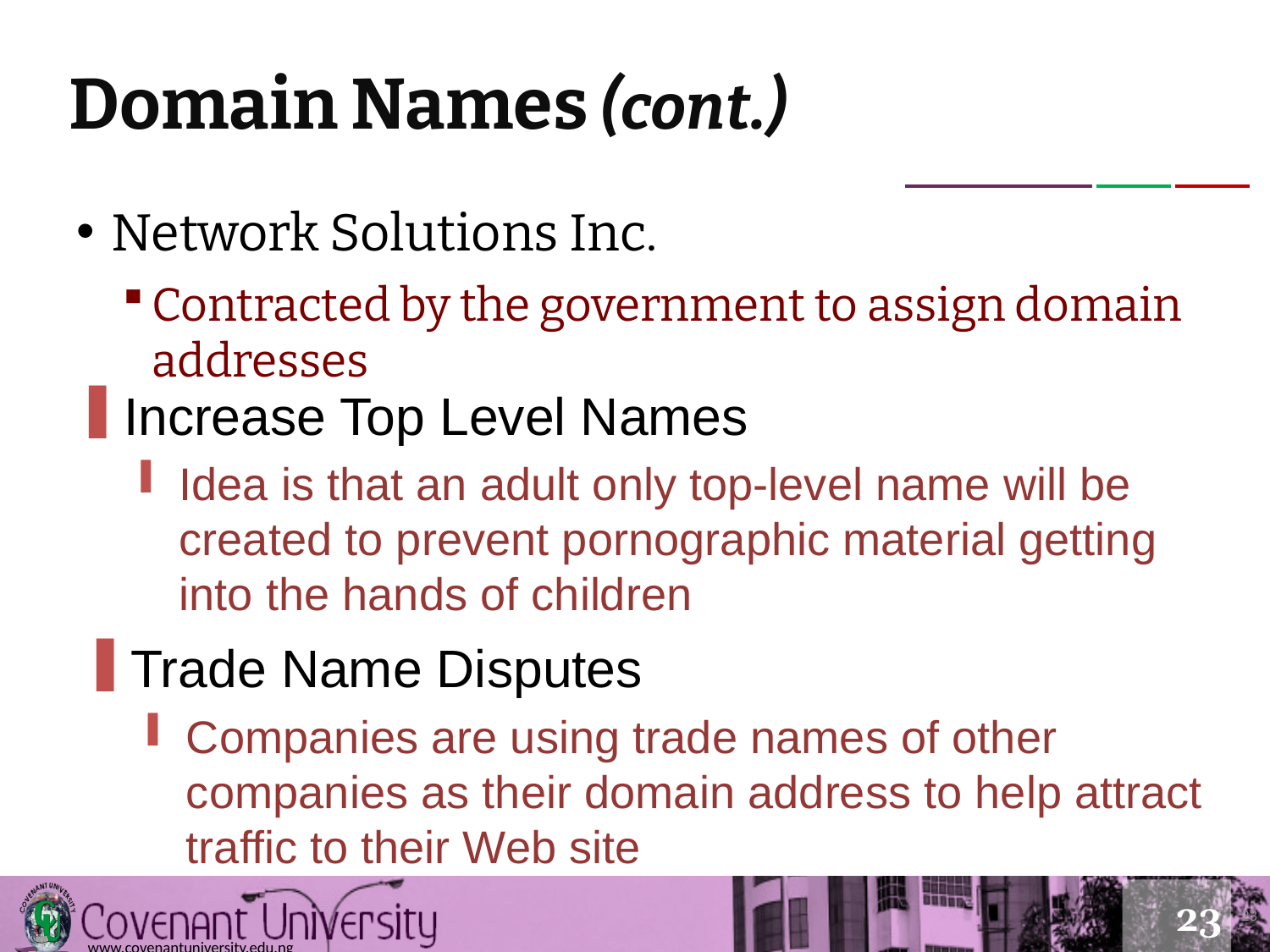

# Domain Names (cont.)
Network Solutions Inc.
Contracted by the government to assign domain addresses
Increase Top Level Names
Idea is that an adult only top-level name will be created to prevent pornographic material getting into the hands of children
Trade Name Disputes
Companies are using trade names of other companies as their domain address to help attract traffic to their Web site

23